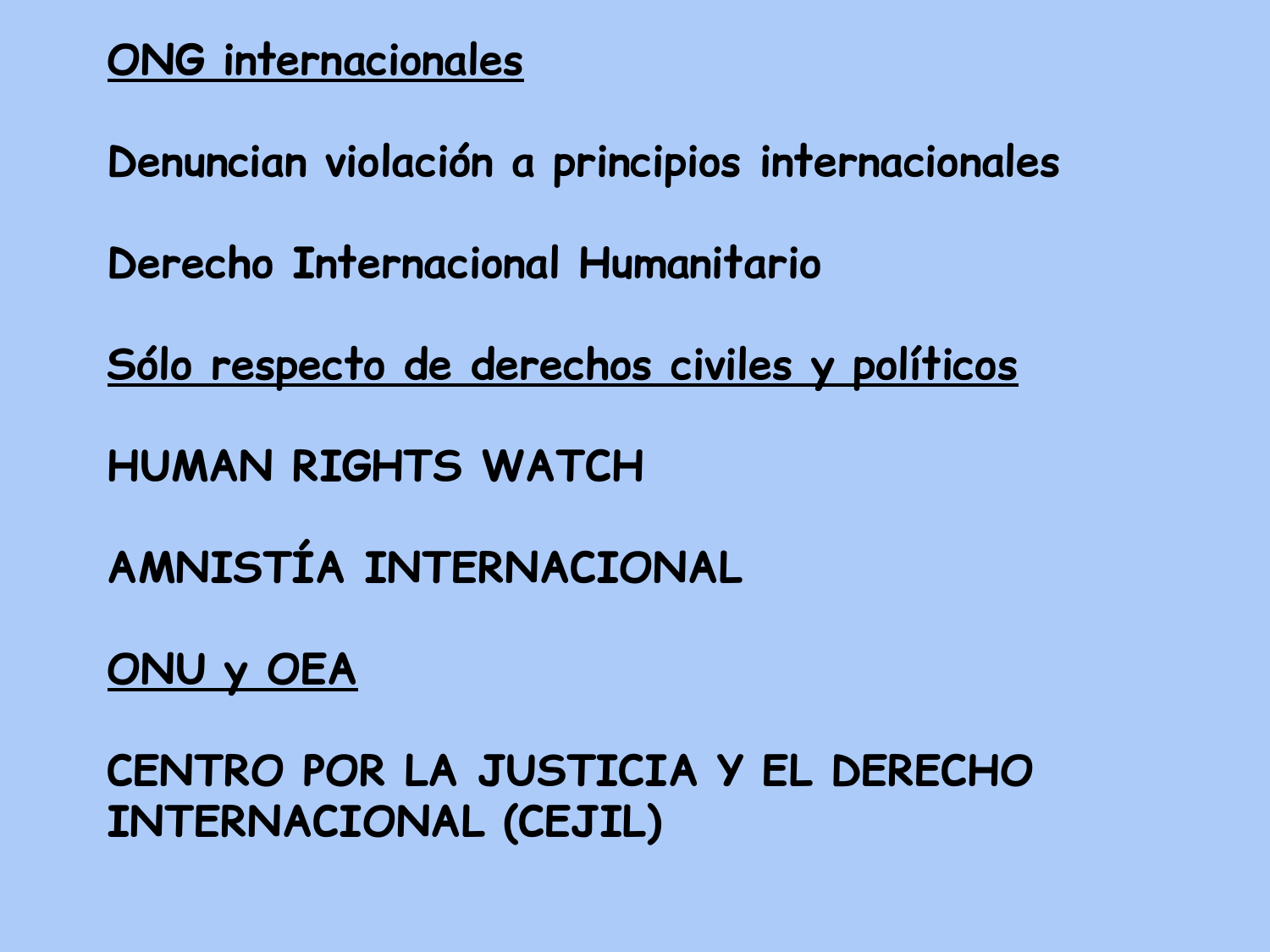

ONG internacionales

Denuncian violación a principios internacionales

Derecho Internacional Humanitario

Sólo respecto de derechos civiles y políticos

HUMAN RIGHTS WATCH

AMNISTÍA INTERNACIONAL

ONU y OEA

CENTRO POR LA JUSTICIA Y EL DERECHO INTERNACIONAL (CEJIL)